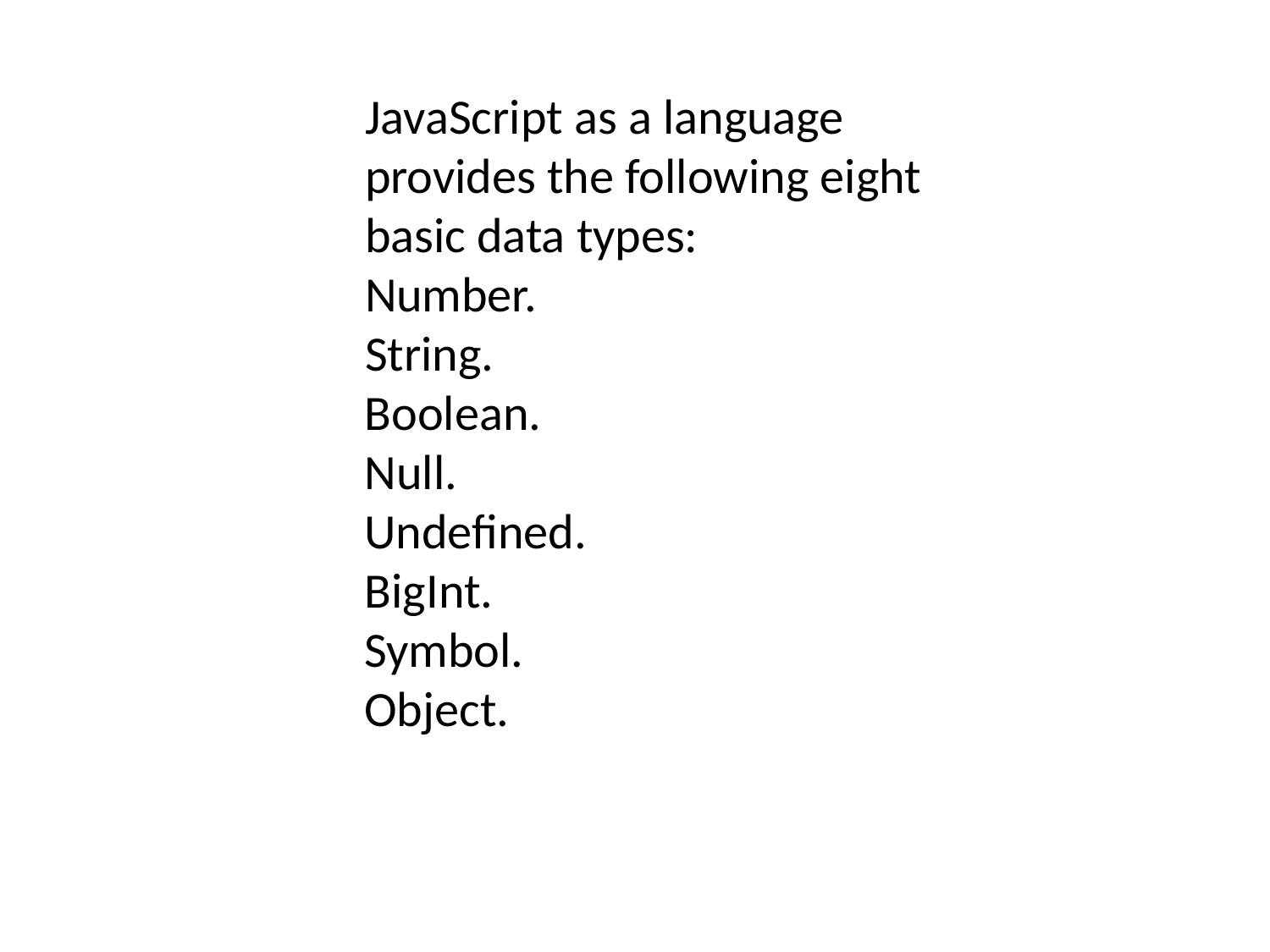

JavaScript as a language provides the following eight basic data types:
Number.
String.
Boolean.
Null.
Undefined.
BigInt.
Symbol.
Object.